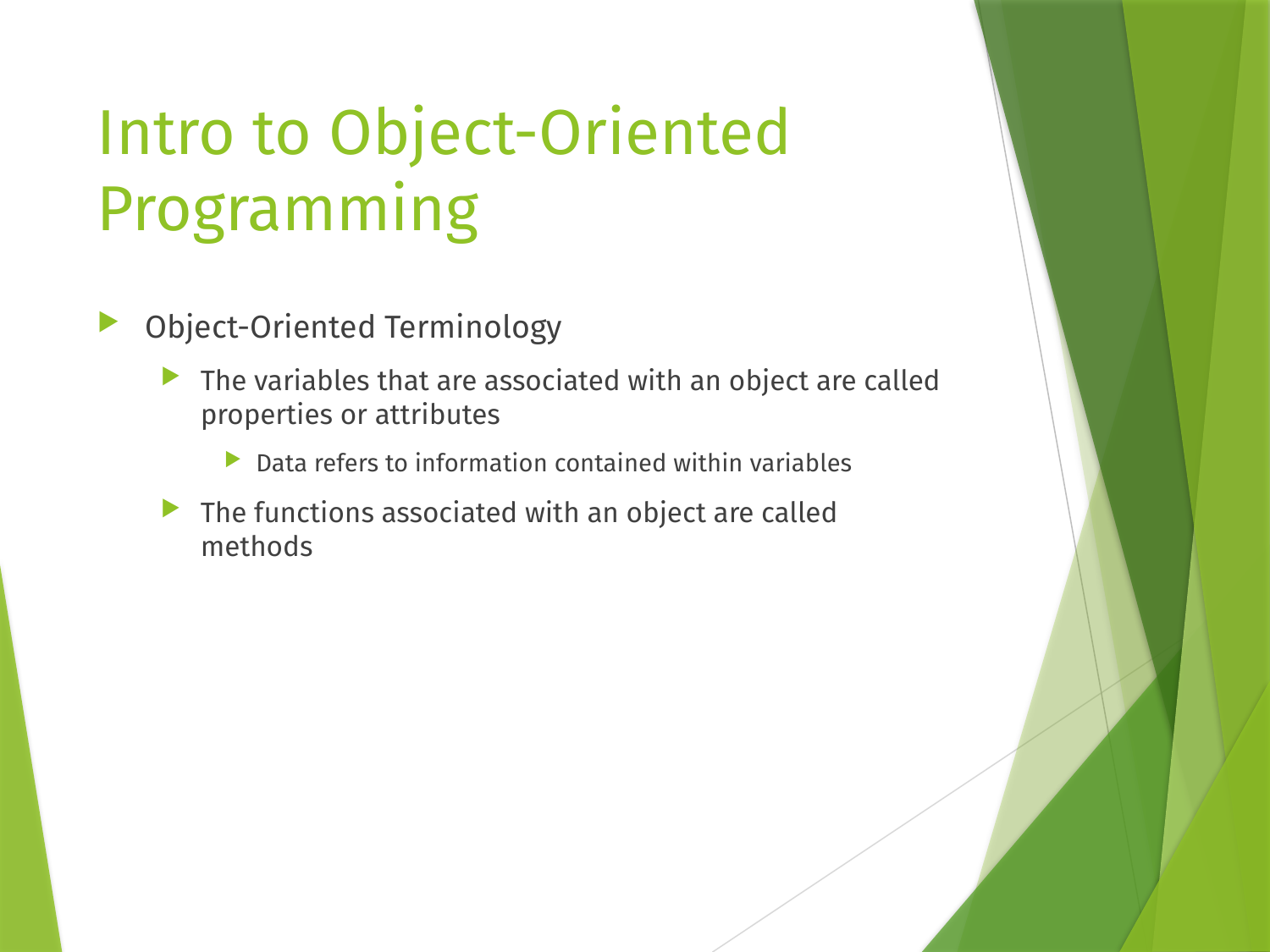

# Intro to Object-Oriented Programming
Object-Oriented Terminology
The variables that are associated with an object are called properties or attributes
Data refers to information contained within variables
The functions associated with an object are called methods